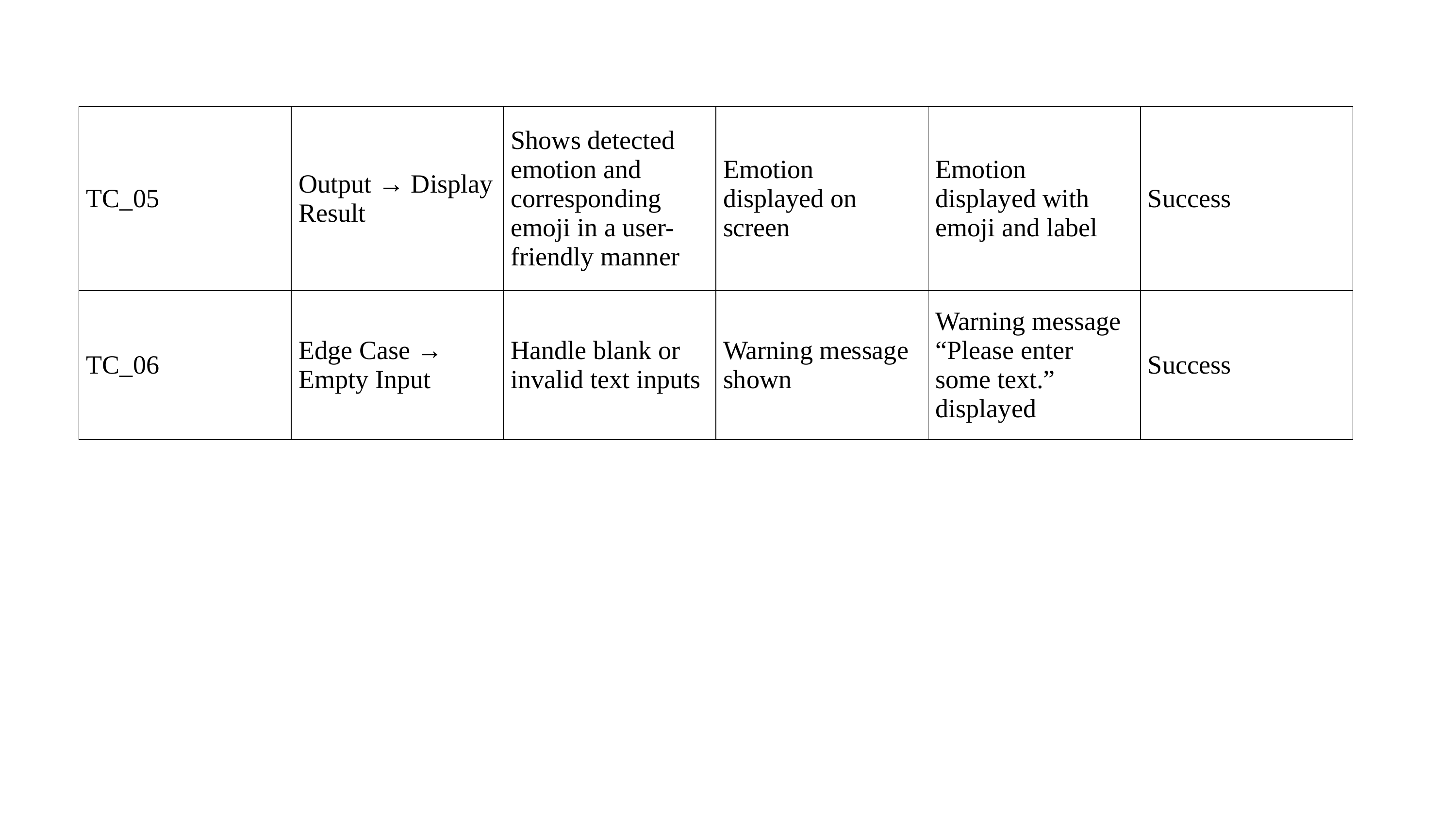

| TC\_05 | Output → Display Result | Shows detected emotion and corresponding emoji in a user-friendly manner | Emotion displayed on screen | Emotion displayed with emoji and label | Success |
| --- | --- | --- | --- | --- | --- |
| TC\_06 | Edge Case → Empty Input | Handle blank or invalid text inputs | Warning message shown | Warning message “Please enter some text.” displayed | Success |